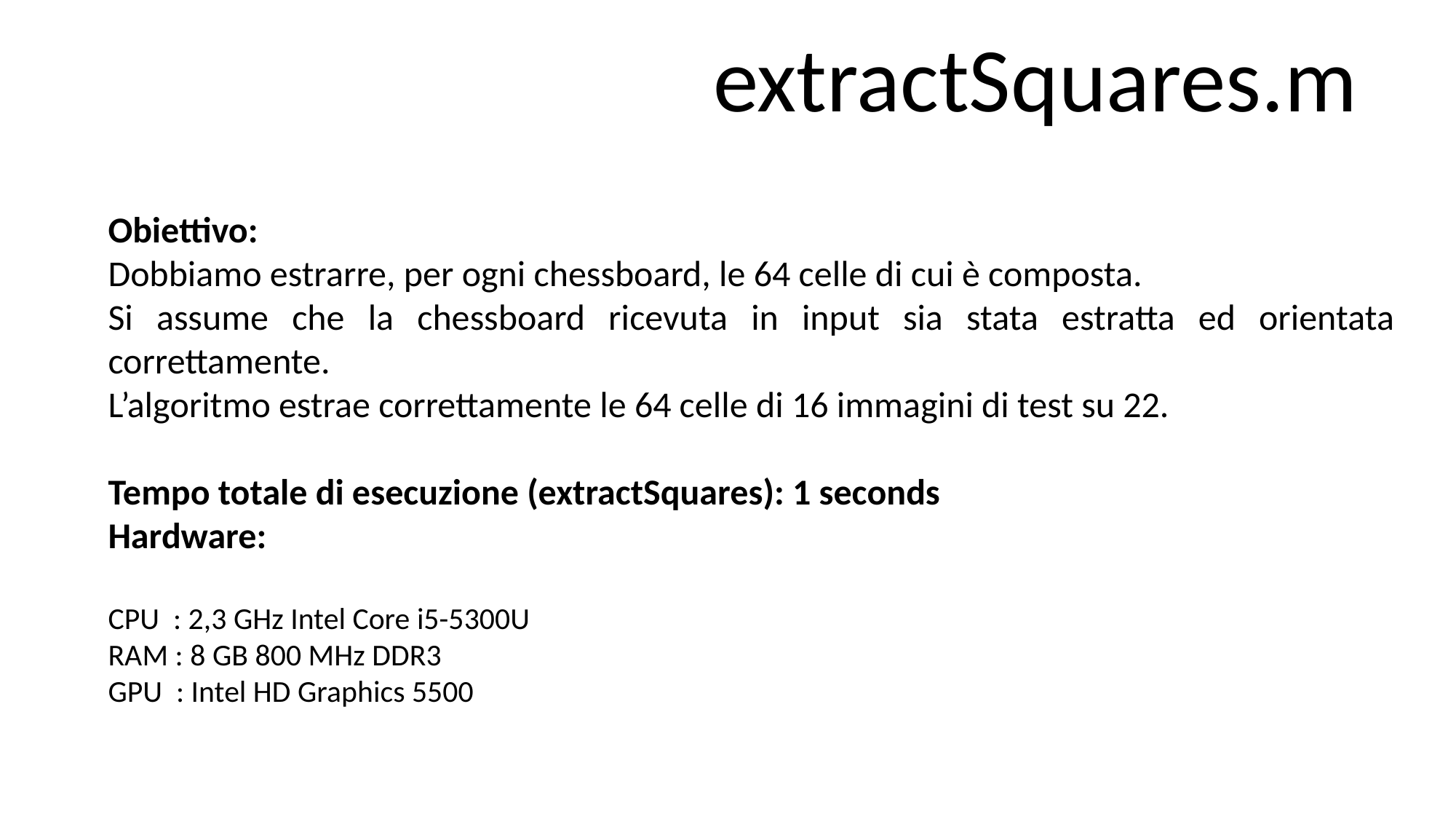

# extractSquares.m
Obiettivo:
Dobbiamo estrarre, per ogni chessboard, le 64 celle di cui è composta.
Si assume che la chessboard ricevuta in input sia stata estratta ed orientata correttamente.
L’algoritmo estrae correttamente le 64 celle di 16 immagini di test su 22.

Tempo totale di esecuzione (extractSquares): 1 seconds
Hardware:

CPU  : 2,3 GHz Intel Core i5-5300U
RAM : 8 GB 800 MHz DDR3
GPU  : Intel HD Graphics 5500